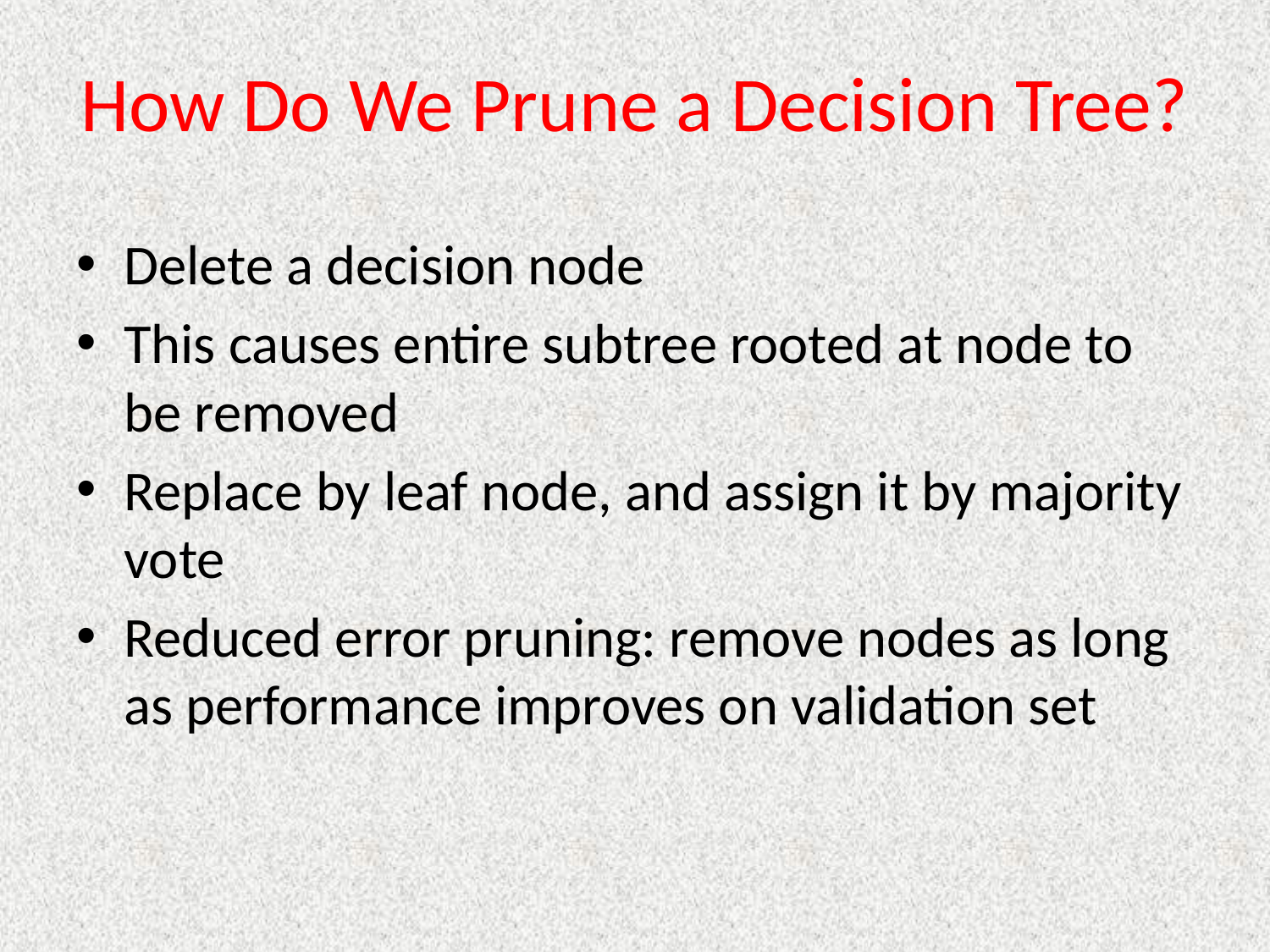

# How Do We Prune a Decision Tree?
Delete a decision node
This causes entire subtree rooted at node to be removed
Replace by leaf node, and assign it by majority vote
Reduced error pruning: remove nodes as long as performance improves on validation set